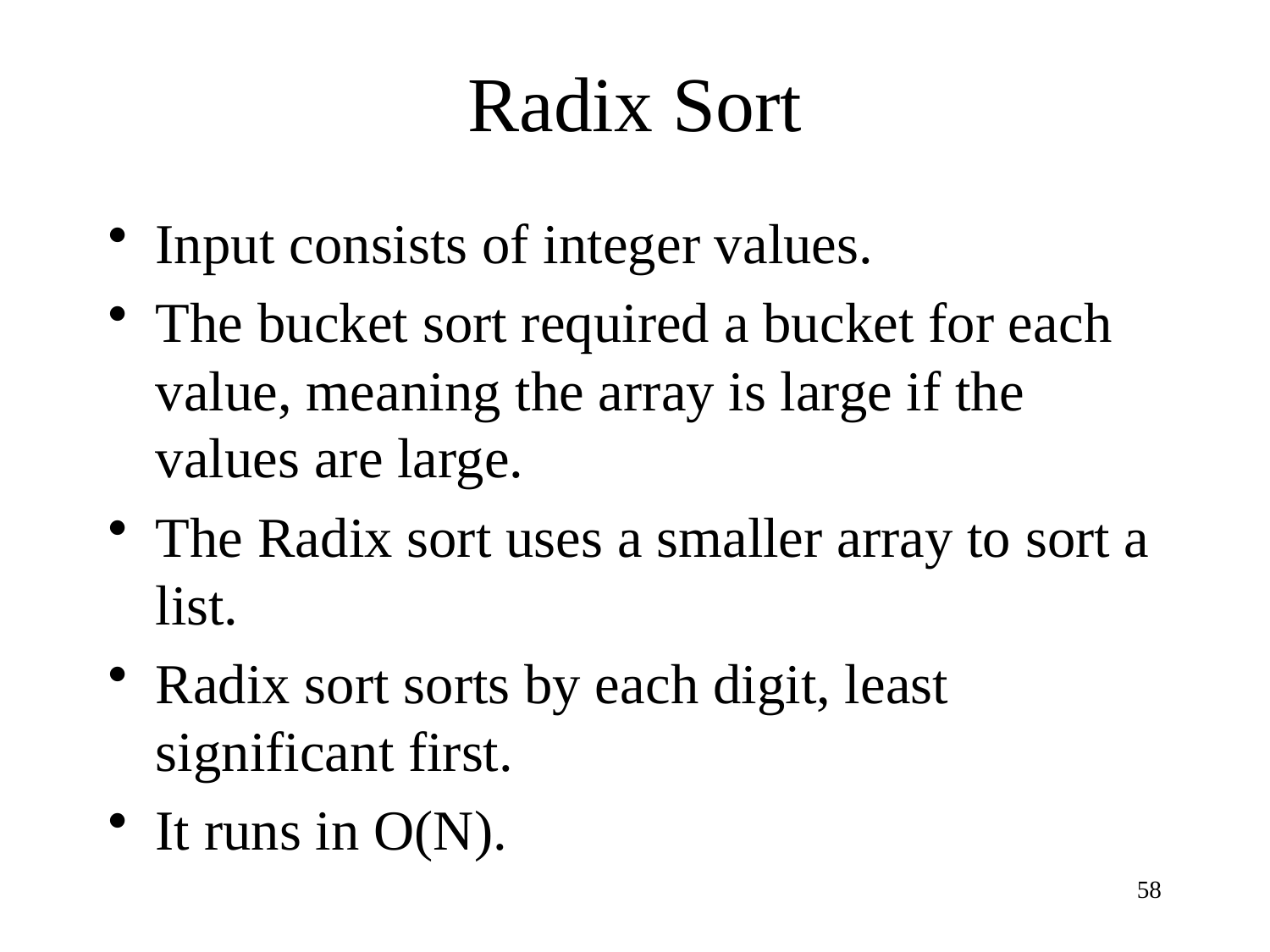

# Radix Sort
Input consists of integer values.
The bucket sort required a bucket for each value, meaning the array is large if the values are large.
The Radix sort uses a smaller array to sort a list.
Radix sort sorts by each digit, least significant first.
It runs in O(N).
58